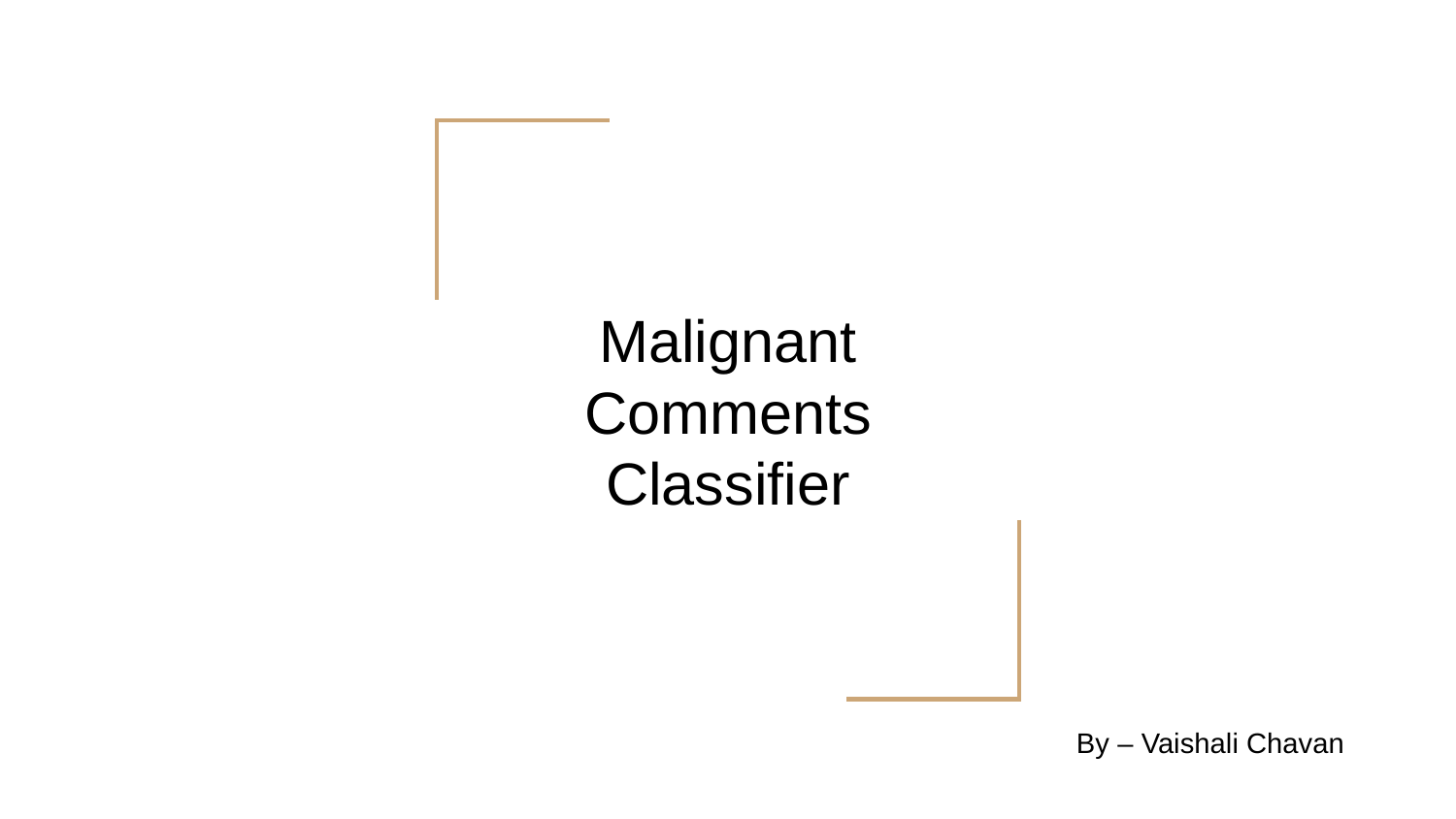

# Malignant Comments Classifier
By – Vaishali Chavan